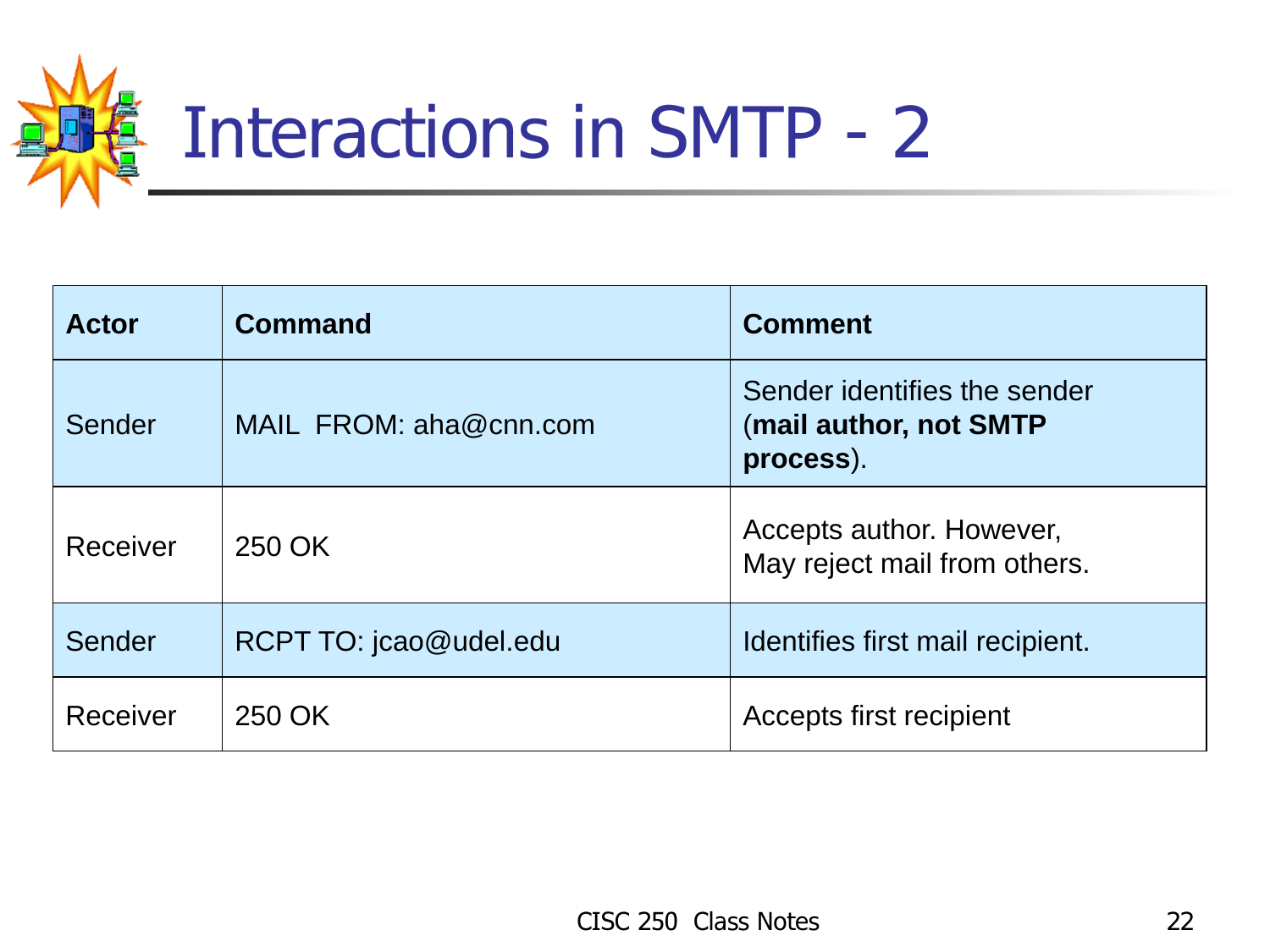

# Interactions in SMTP - 2
Actor
Command
Comment
Sender
MAIL  FROM: aha@cnn.com
Sender identifies the sender
(mail author, not SMTP
process).
Receiver
250 OK
Accepts author. However,
May reject mail from others.
Sender
RCPT TO: jcao@udel.edu
Identifies first mail recipient.
Receiver
250 OK
Accepts first recipient

CISC 250  Class Notes
22